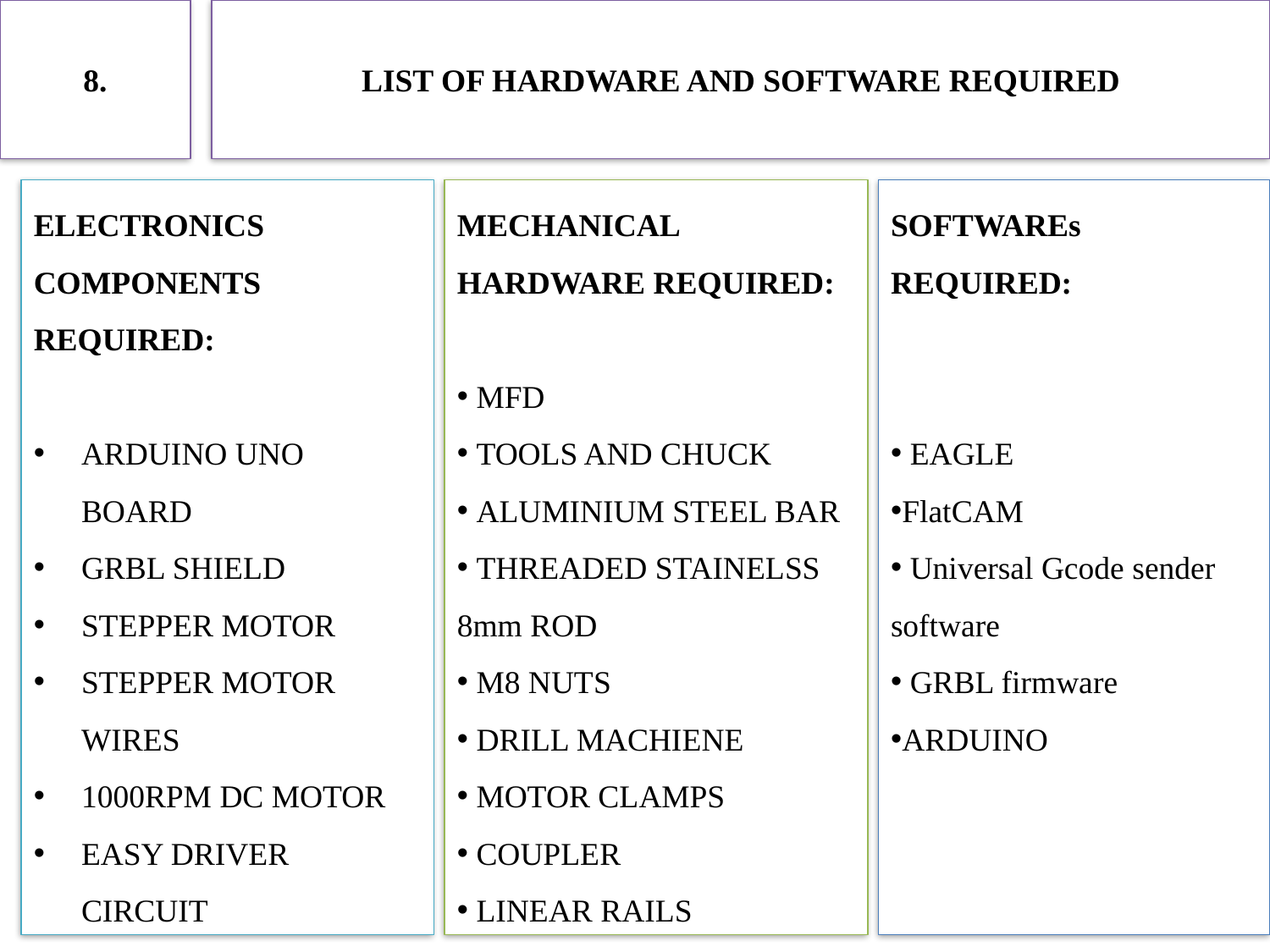

8.

LIST OF HARDWARE AND SOFTWARE REQUIRED

ELECTRONICS COMPONENTS REQUIRED:

ARDUINO UNO BOARD
GRBL SHIELD
STEPPER MOTOR
STEPPER MOTOR WIRES
1000RPM DC MOTOR
EASY DRIVER CIRCUIT
MECHANICAL HARDWARE REQUIRED:

 MFD
 TOOLS AND CHUCK
 ALUMINIUM STEEL BAR
 THREADED STAINELSS 8mm ROD
 M8 NUTS
 DRILL MACHIENE
 MOTOR CLAMPS
 COUPLER
 LINEAR RAILS
SOFTWAREs REQUIRED:

 EAGLE
FlatCAM
 Universal Gcode sender software
 GRBL firmware
ARDUINO